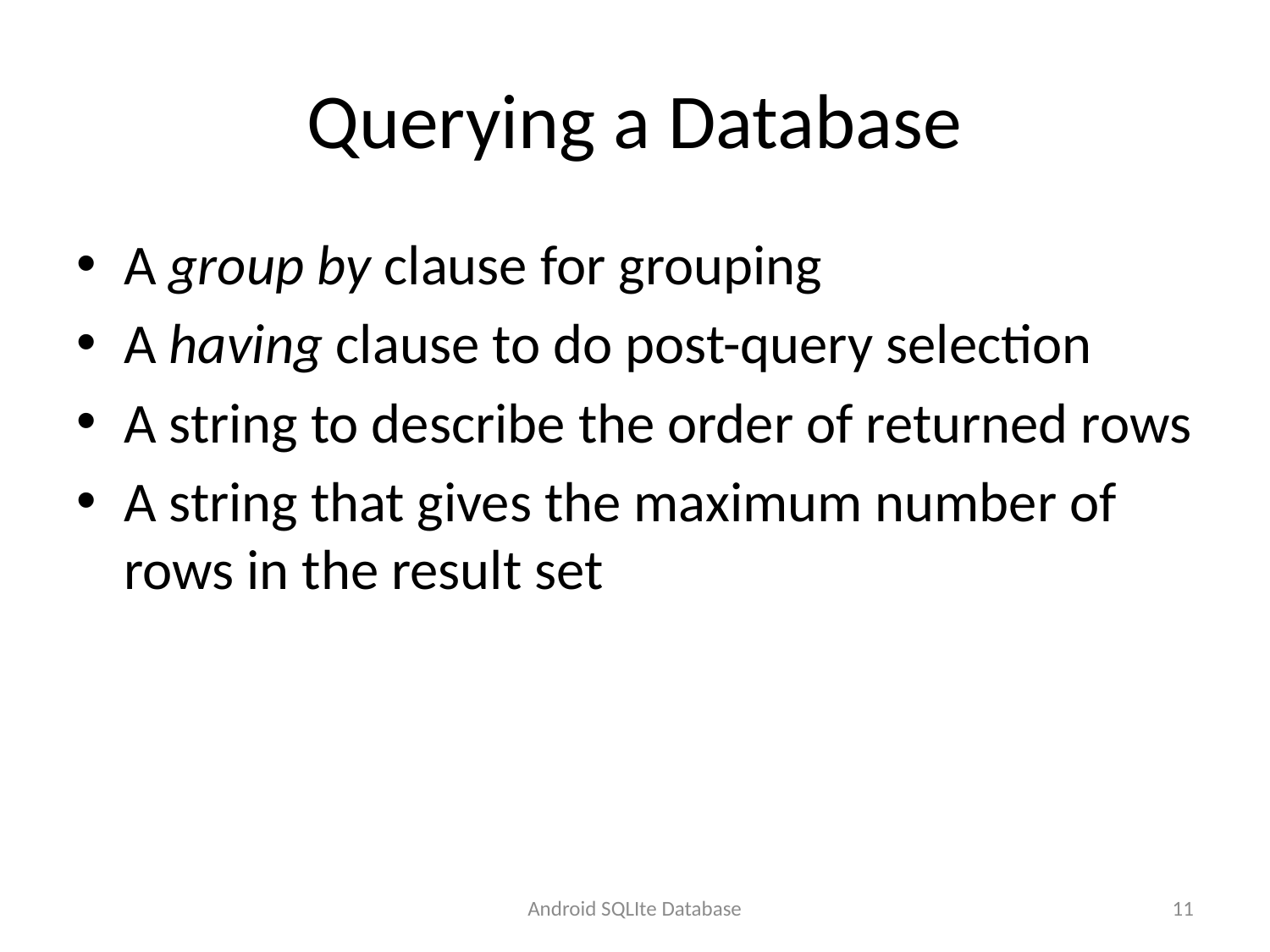

# Querying a Database
A group by clause for grouping
A having clause to do post-query selection
A string to describe the order of returned rows
A string that gives the maximum number of rows in the result set

Android SQLIte Database
11